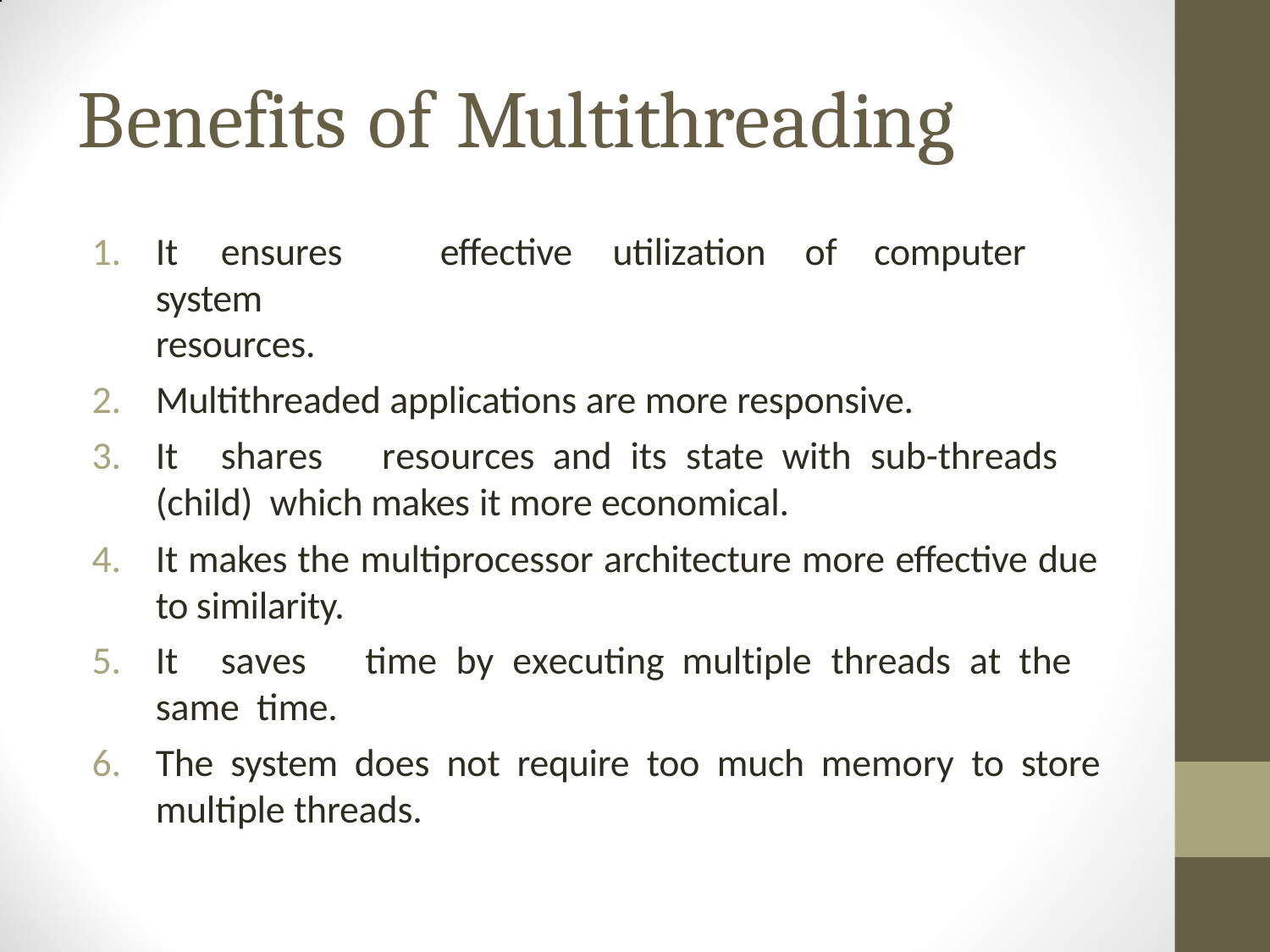

# Benefits of	Multithreading
It	ensures	effective	utilization	of	computer	system
resources.
Multithreaded applications are more responsive.
It	shares	resources	and	its	state	with	sub-threads	(child)  which makes it more economical.
It makes the multiprocessor architecture more effective due
to similarity.
It	saves	time	by	executing	multiple	threads	at	the	same  time.
The system does not require too much memory to store
multiple threads.